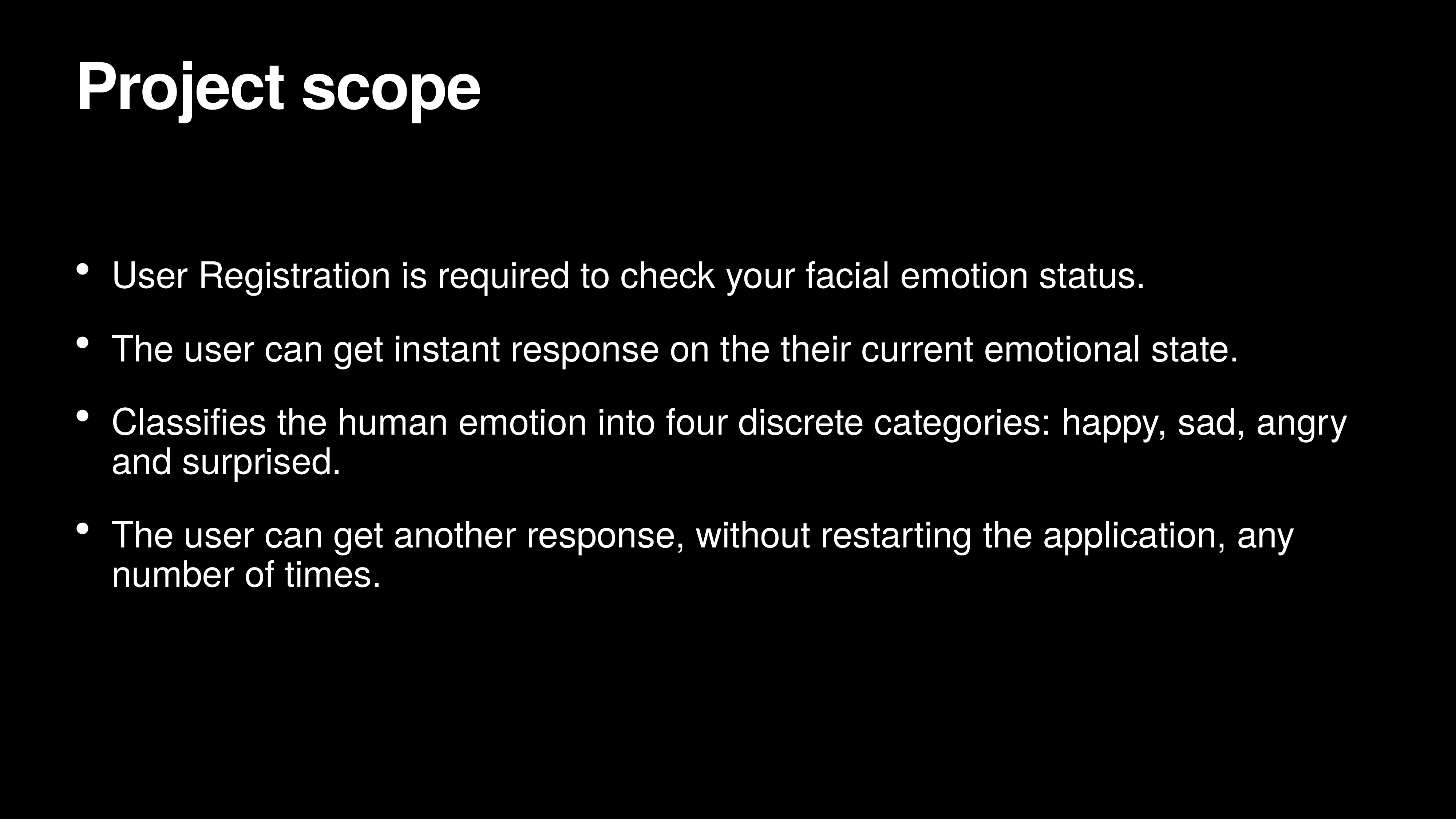

# Project scope

User Registration is required to check your facial emotion status.
The user can get instant response on the their current emotional state.
Classifies the human emotion into four discrete categories: happy, sad, angry and surprised.
The user can get another response, without restarting the application, any number of times.